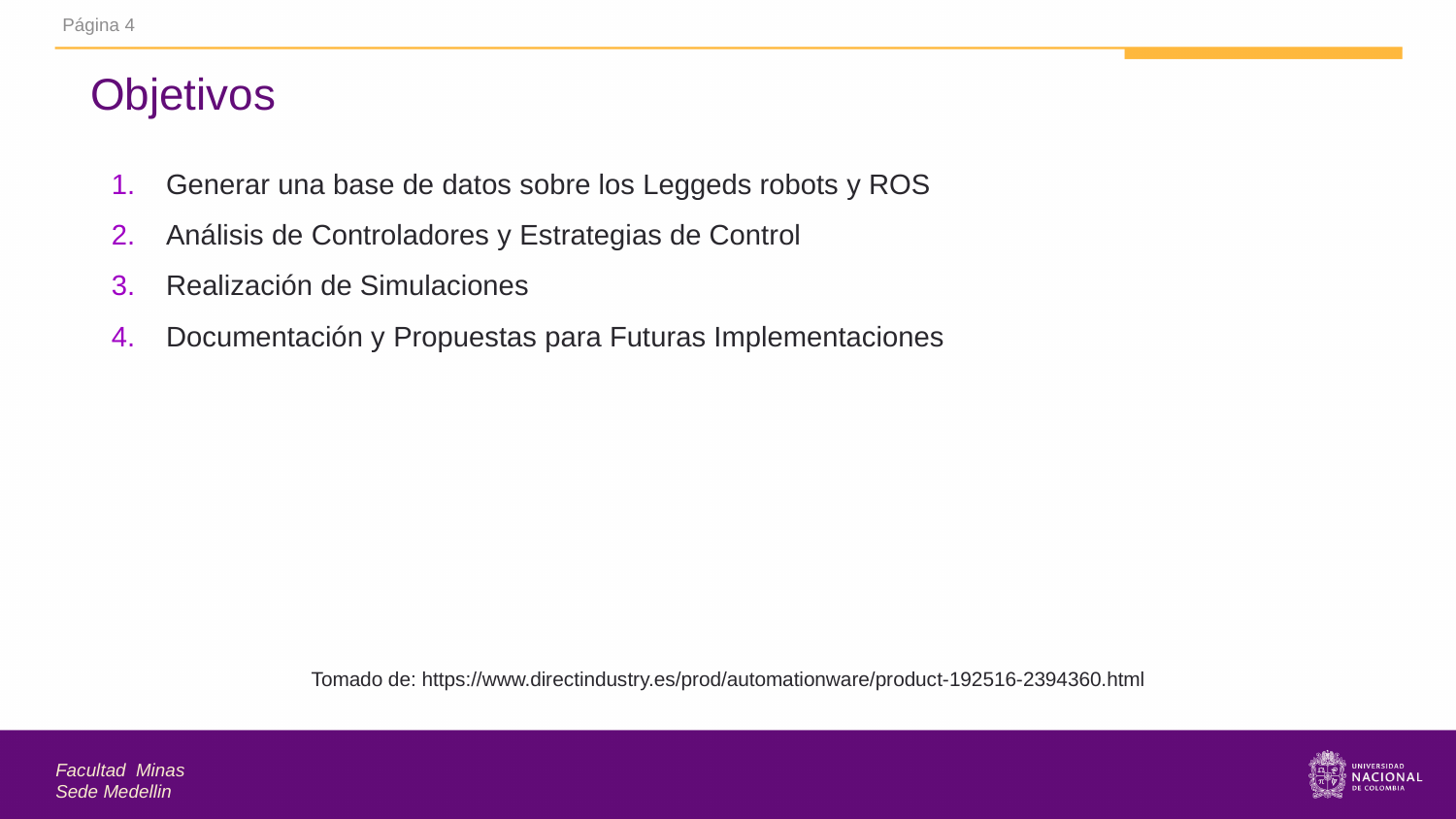

4
Objetivos
Generar una base de datos sobre los Leggeds robots y ROS
Análisis de Controladores y Estrategias de Control
Realización de Simulaciones
Documentación y Propuestas para Futuras Implementaciones
Tomado de: https://www.directindustry.es/prod/automationware/product-192516-2394360.html
Facultad  Minas
Sede Medellin